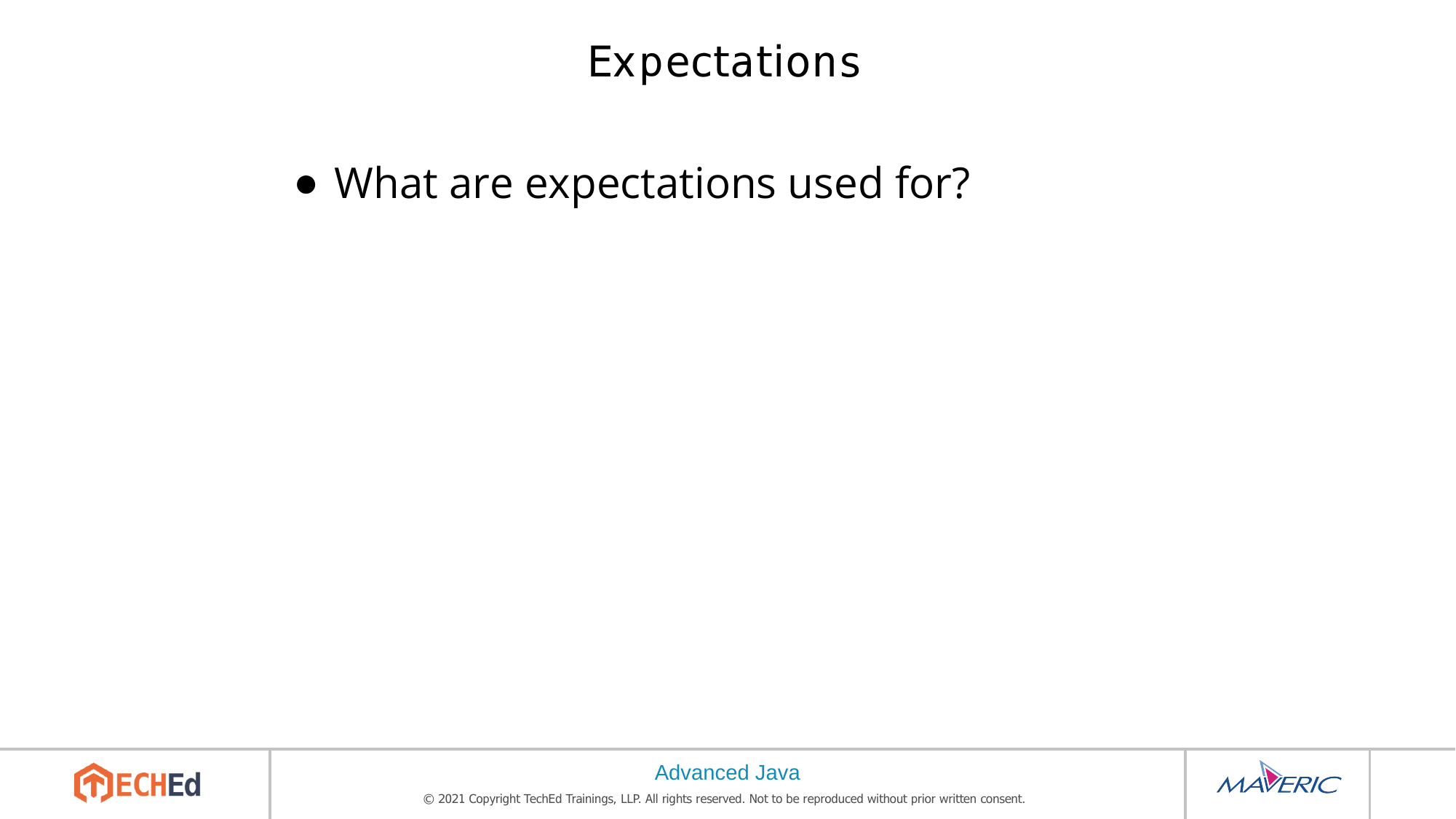

# Expectations
What are expectations used for?